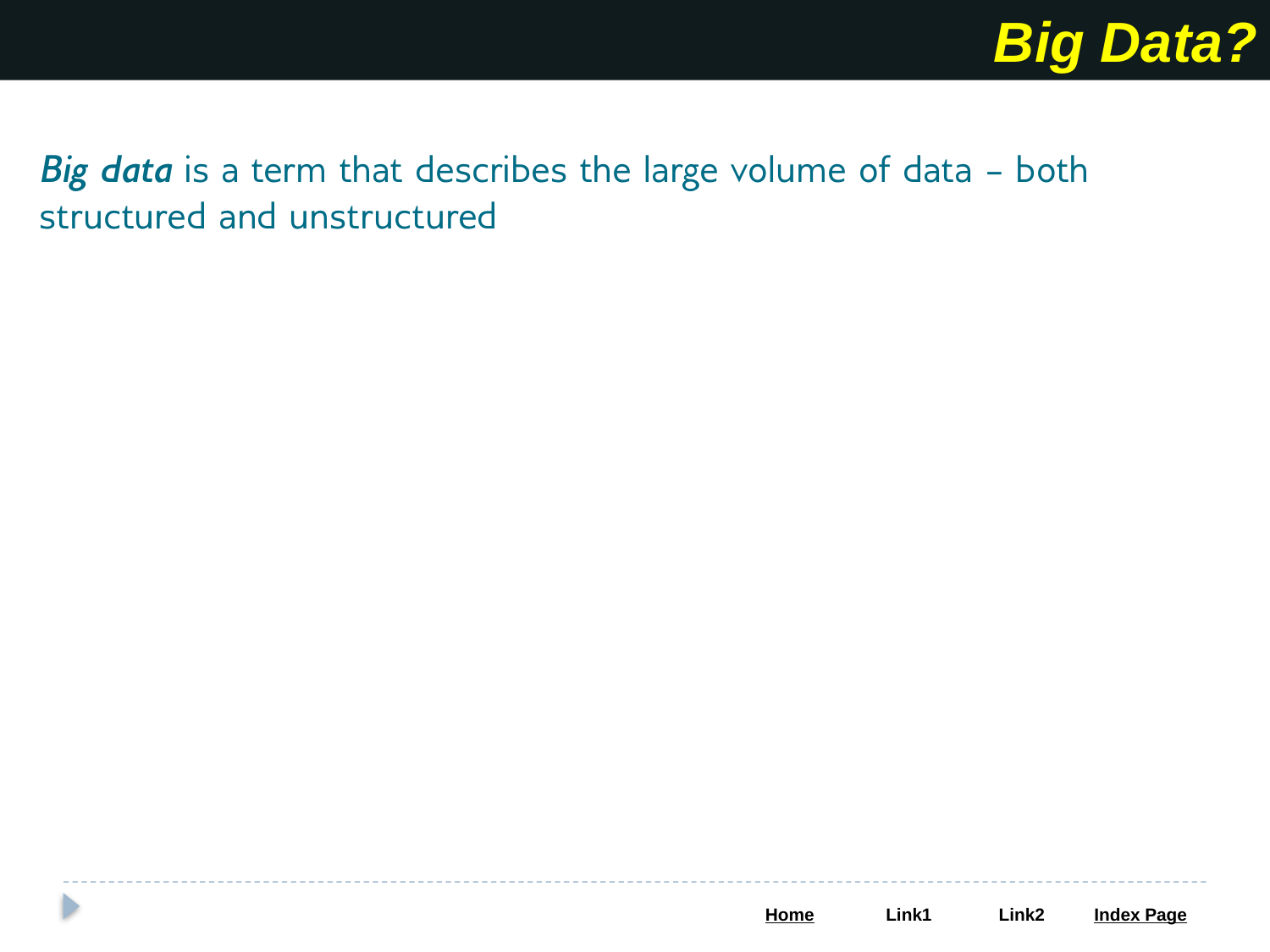

Big Data?
Big data is a term that describes the large volume of data – both structured and unstructured